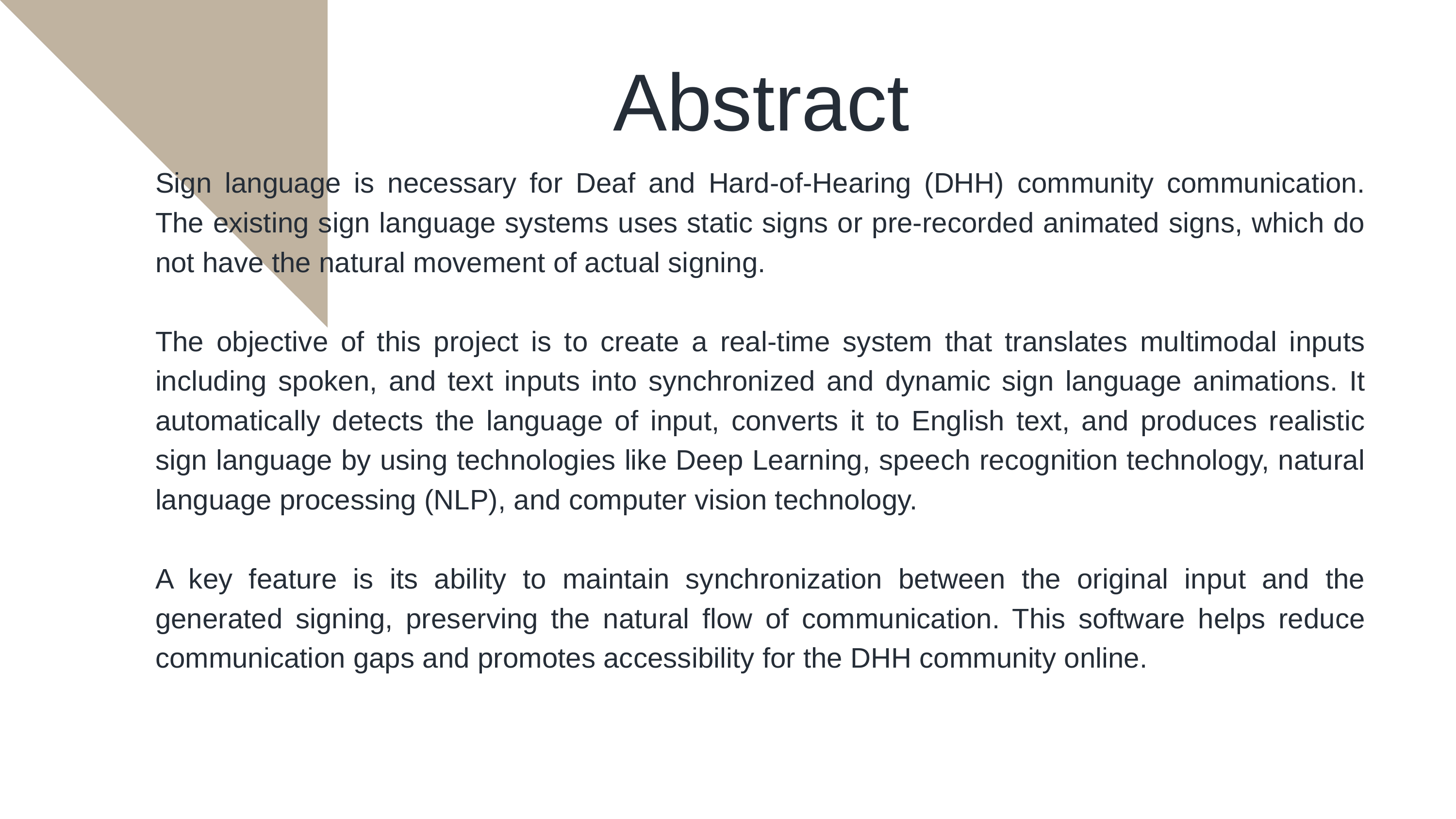

Abstract
Sign language is necessary for Deaf and Hard-of-Hearing (DHH) community communication. The existing sign language systems uses static signs or pre-recorded animated signs, which do not have the natural movement of actual signing.

The objective of this project is to create a real-time system that translates multimodal inputs including spoken, and text inputs into synchronized and dynamic sign language animations. It automatically detects the language of input, converts it to English text, and produces realistic sign language by using technologies like Deep Learning, speech recognition technology, natural language processing (NLP), and computer vision technology.

A key feature is its ability to maintain synchronization between the original input and the generated signing, preserving the natural flow of communication. This software helps reduce communication gaps and promotes accessibility for the DHH community online.